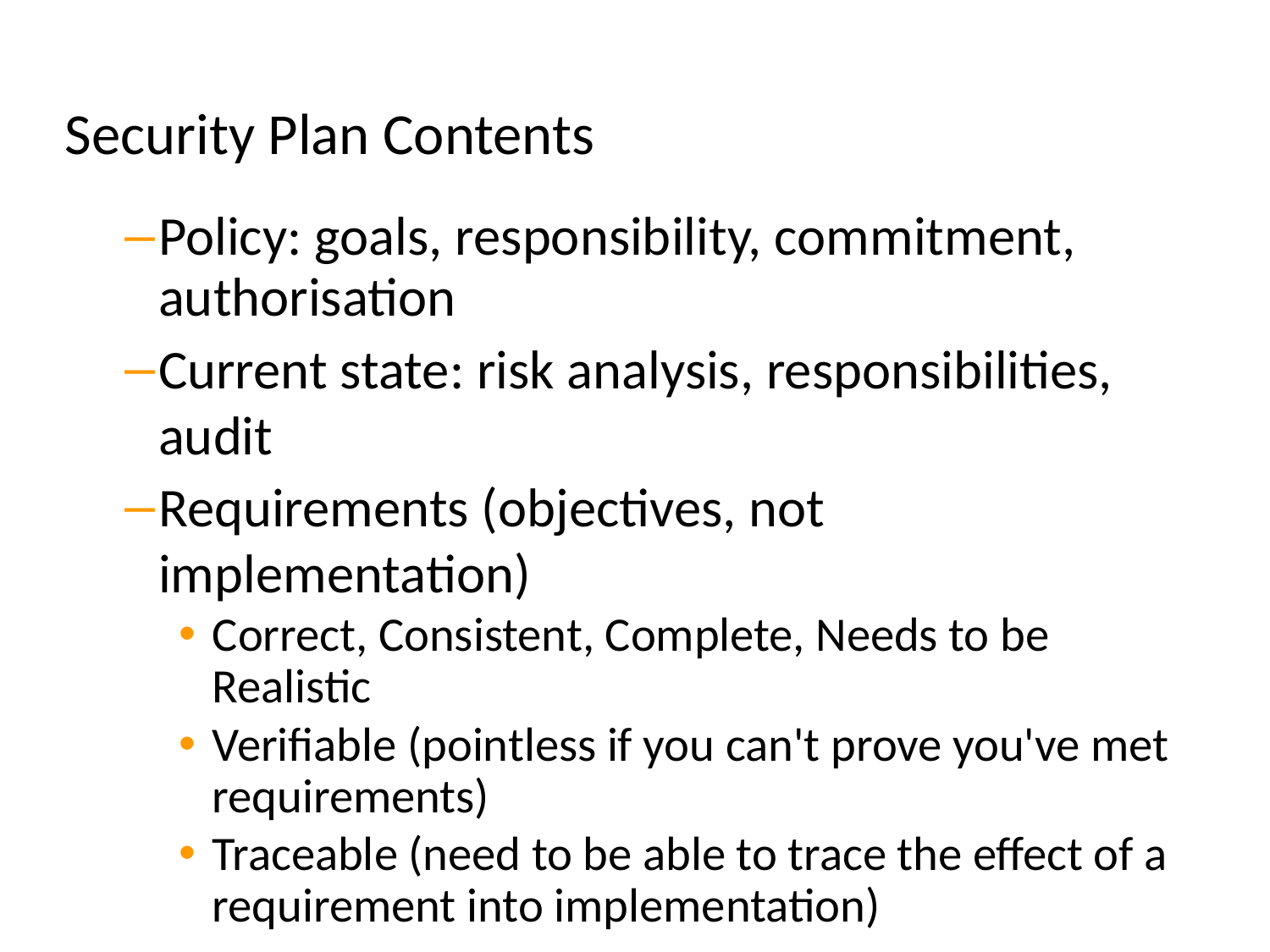

# Security Plan Contents
Policy: goals, responsibility, commitment, authorisation
Current state: risk analysis, responsibilities, audit
Requirements (objectives, not implementation)‏
Correct, Consistent, Complete, Needs to be Realistic
Verifiable (pointless if you can't prove you've met requirements)
Traceable (need to be able to trace the effect of a requirement into implementation)‏